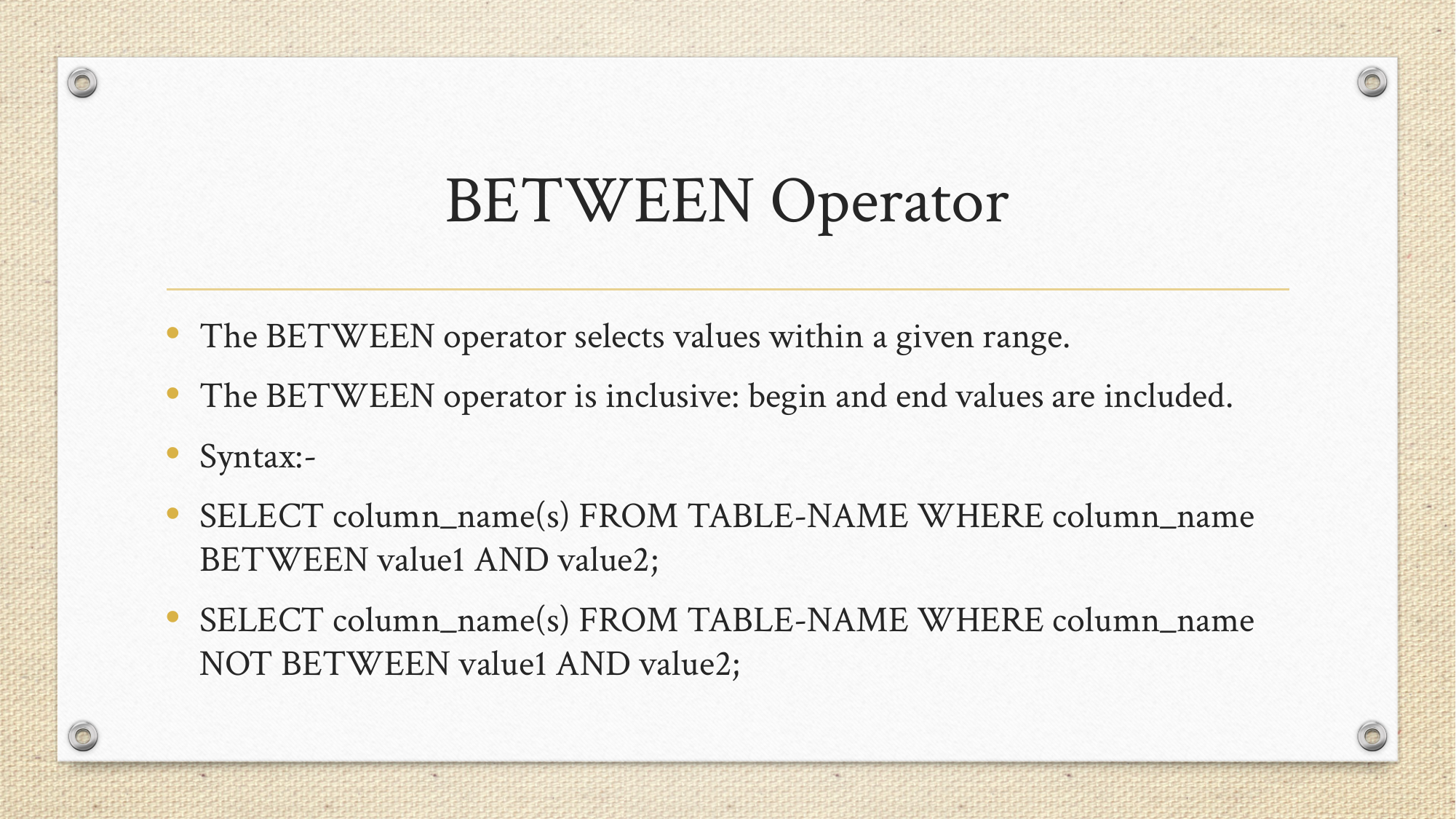

# BETWEEN Operator
The BETWEEN operator selects values within a given range.
The BETWEEN operator is inclusive: begin and end values are included.
Syntax:-
SELECT column_name(s) FROM TABLE-NAME WHERE column_name BETWEEN value1 AND value2;
SELECT column_name(s) FROM TABLE-NAME WHERE column_name  NOT BETWEEN value1 AND value2;